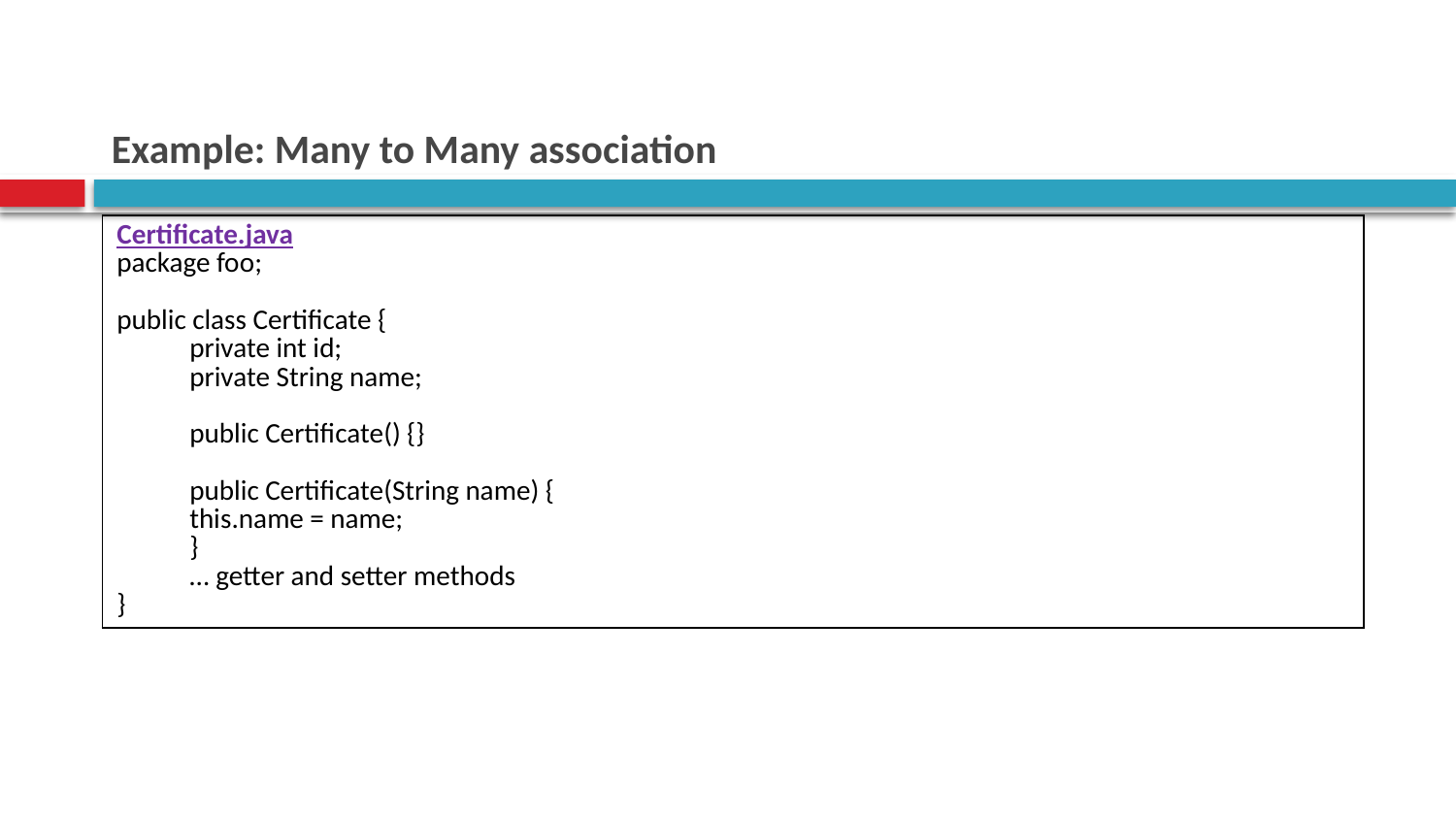

# Example: Many to Many association
| Certificate.java package foo; public class Certificate { private int id; private String name; public Certificate() {} public Certificate(String name) { this.name = name; } … getter and setter methods } |
| --- |